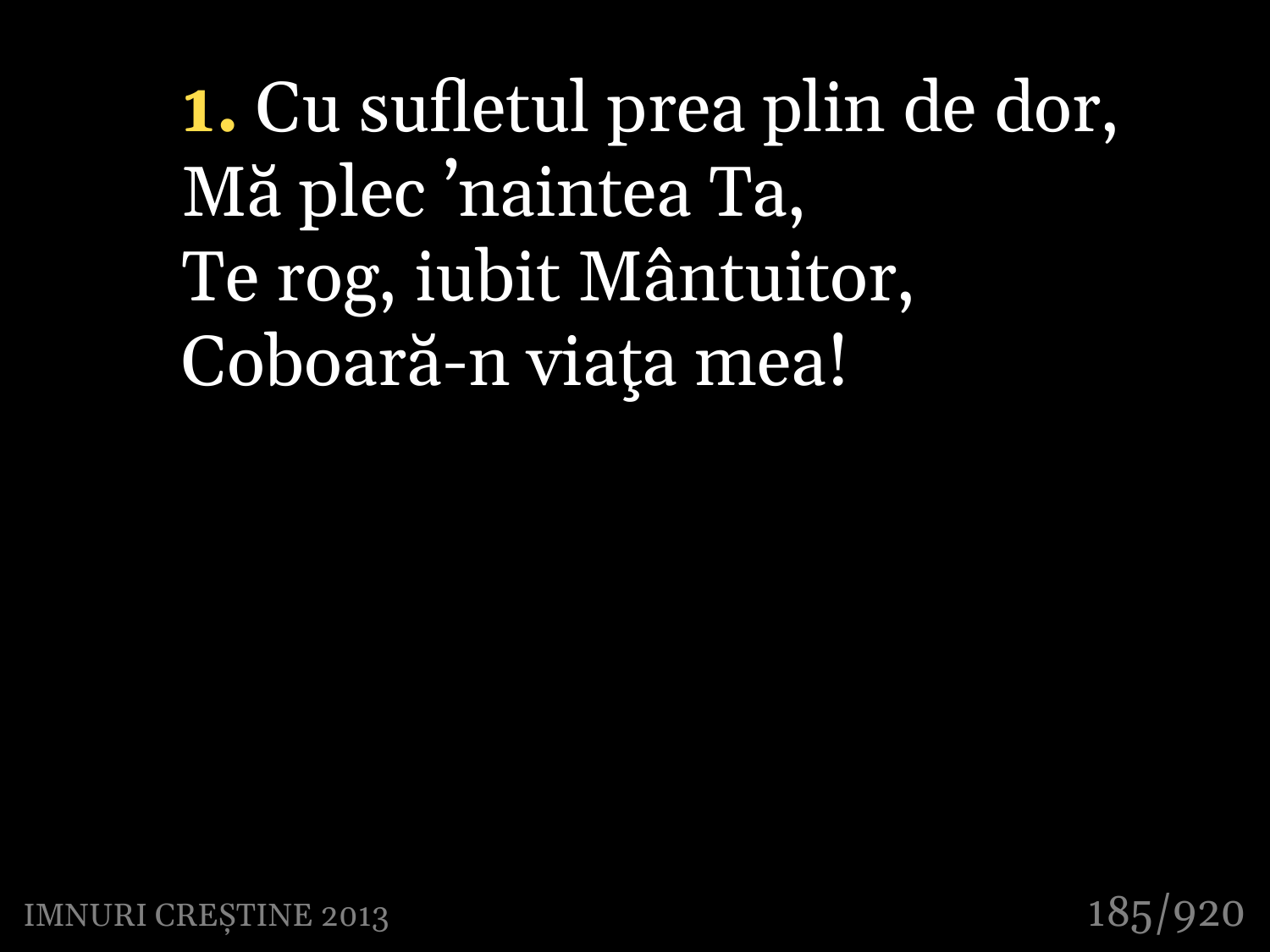

1. Cu sufletul prea plin de dor,
Mă plec ’naintea Ta,
Te rog, iubit Mântuitor,
Coboară-n viaţa mea!
185/920
IMNURI CREȘTINE 2013